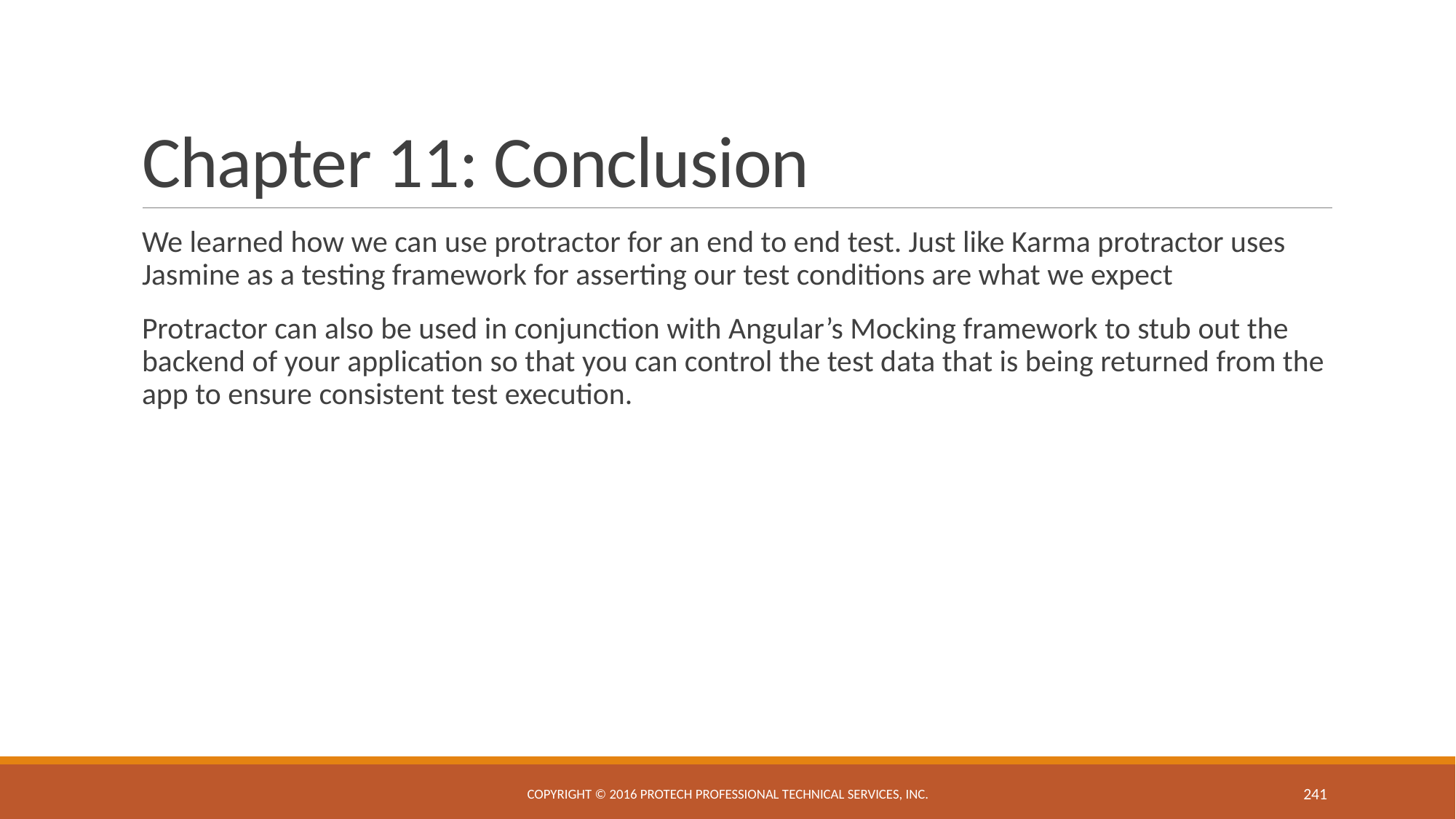

# Chapter 11: Conclusion
We learned how we can use protractor for an end to end test. Just like Karma protractor uses Jasmine as a testing framework for asserting our test conditions are what we expect
Protractor can also be used in conjunction with Angular’s Mocking framework to stub out the backend of your application so that you can control the test data that is being returned from the app to ensure consistent test execution.
Copyright © 2016 ProTech Professional Technical Services, Inc.
241